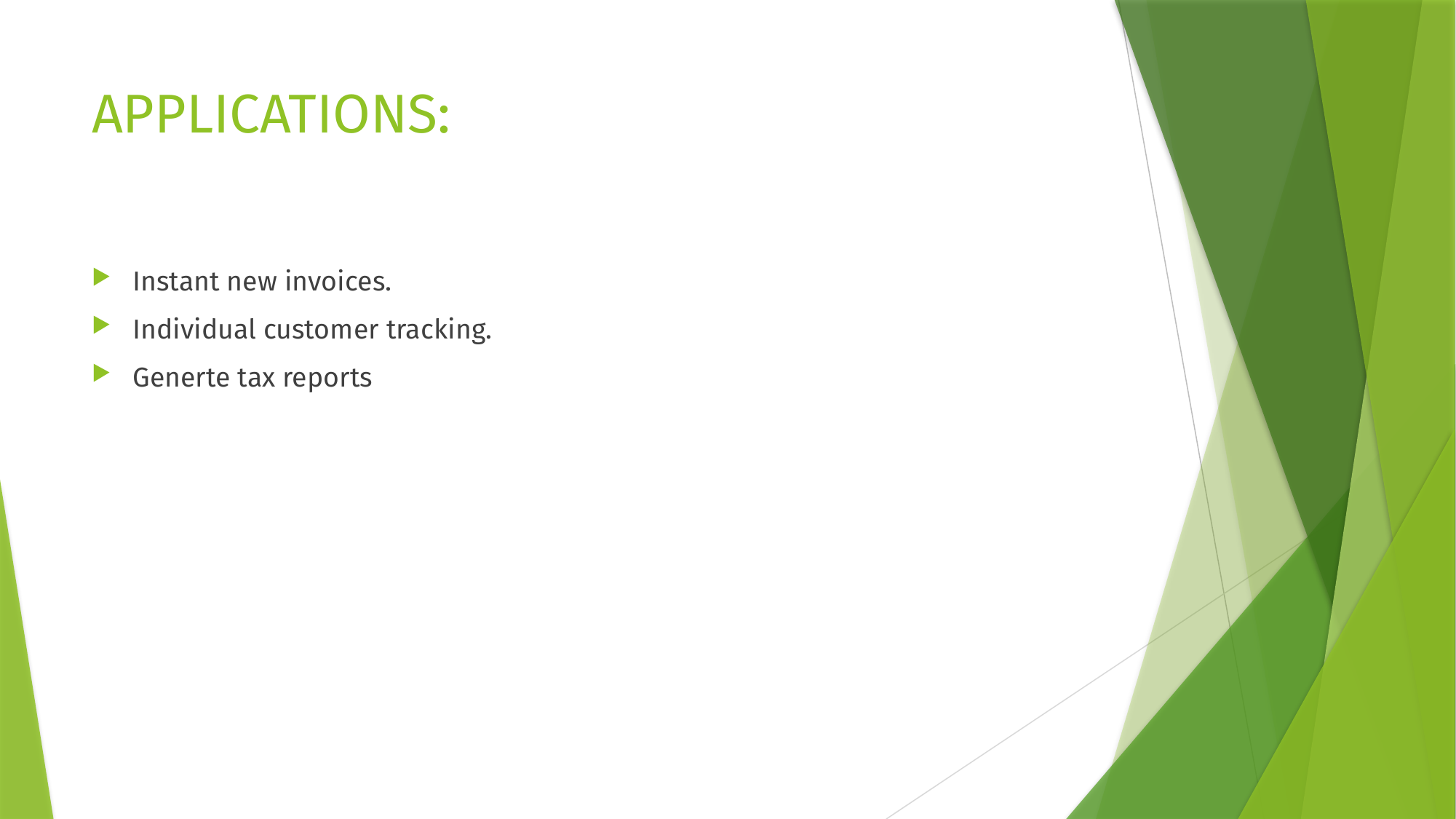

# APPLICATIONS:
Instant new invoices.
Individual customer tracking.
Generte tax reports